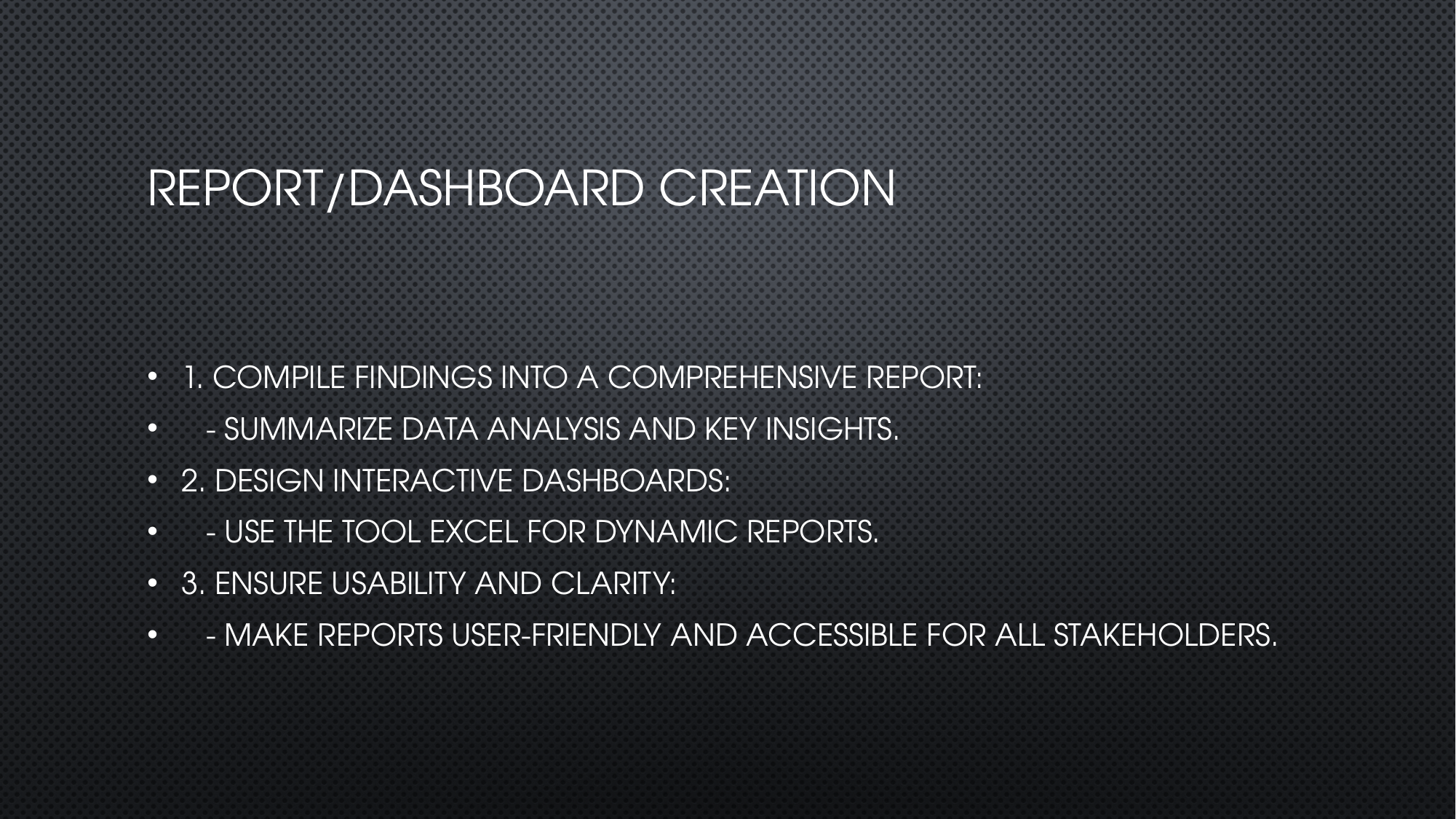

# Report/Dashboard Creation
1. Compile findings into a comprehensive report:
   - Summarize data analysis and key insights.
2. Design interactive dashboards:
   - Use the tool Excel for dynamic reports.
3. Ensure usability and clarity:
   - Make reports user-friendly and accessible for all stakeholders.